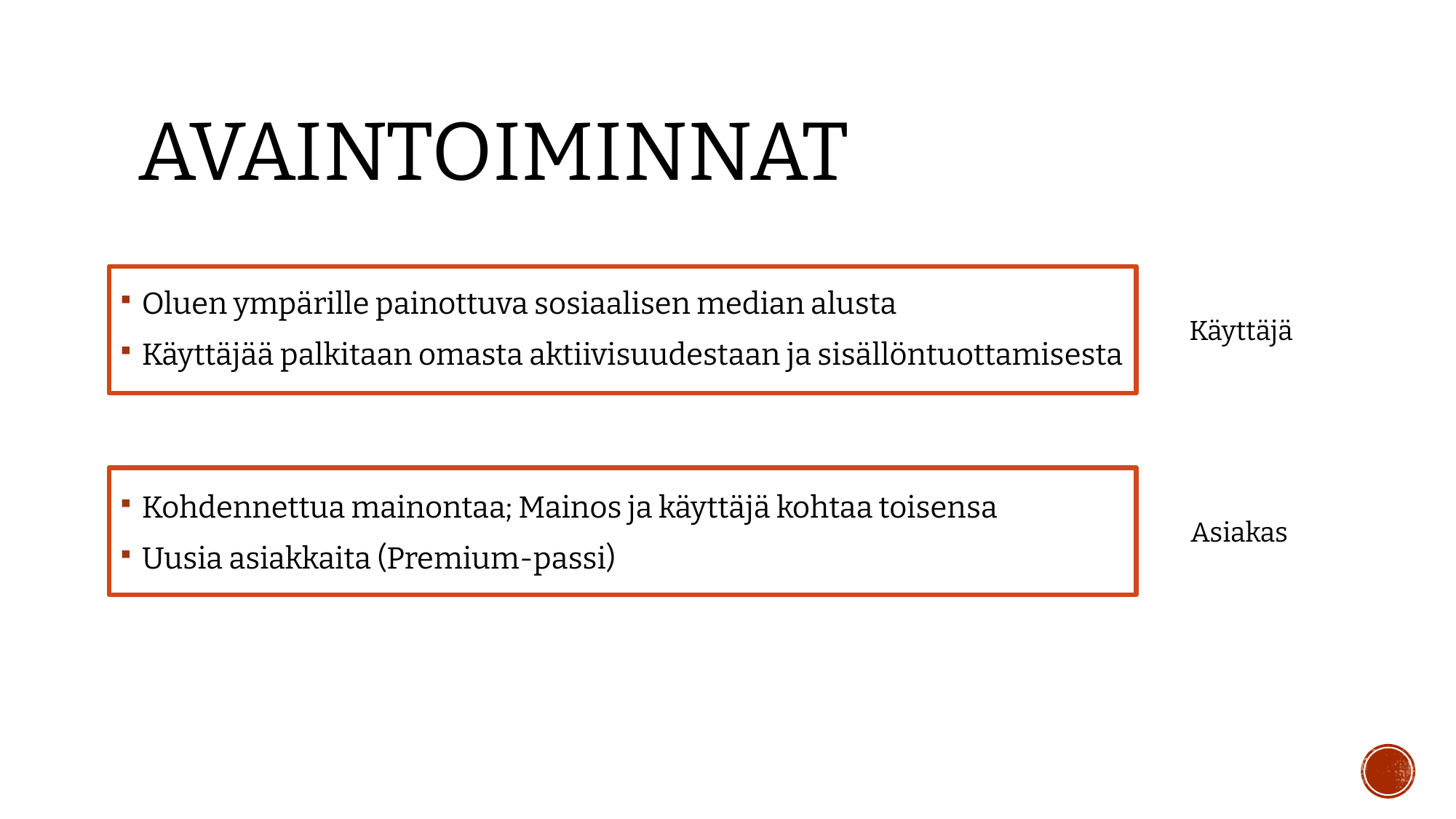

# Avaintoiminnat

Oluen ympärille painottuva sosiaalisen median alusta
Käyttäjää palkitaan omasta aktiivisuudestaan ja sisällöntuottamisesta

Kohdennettua mainontaa; Mainos ja käyttäjä kohtaa toisensa
Uusia asiakkaita (Premium-passi)
Käyttäjä

Asiakas